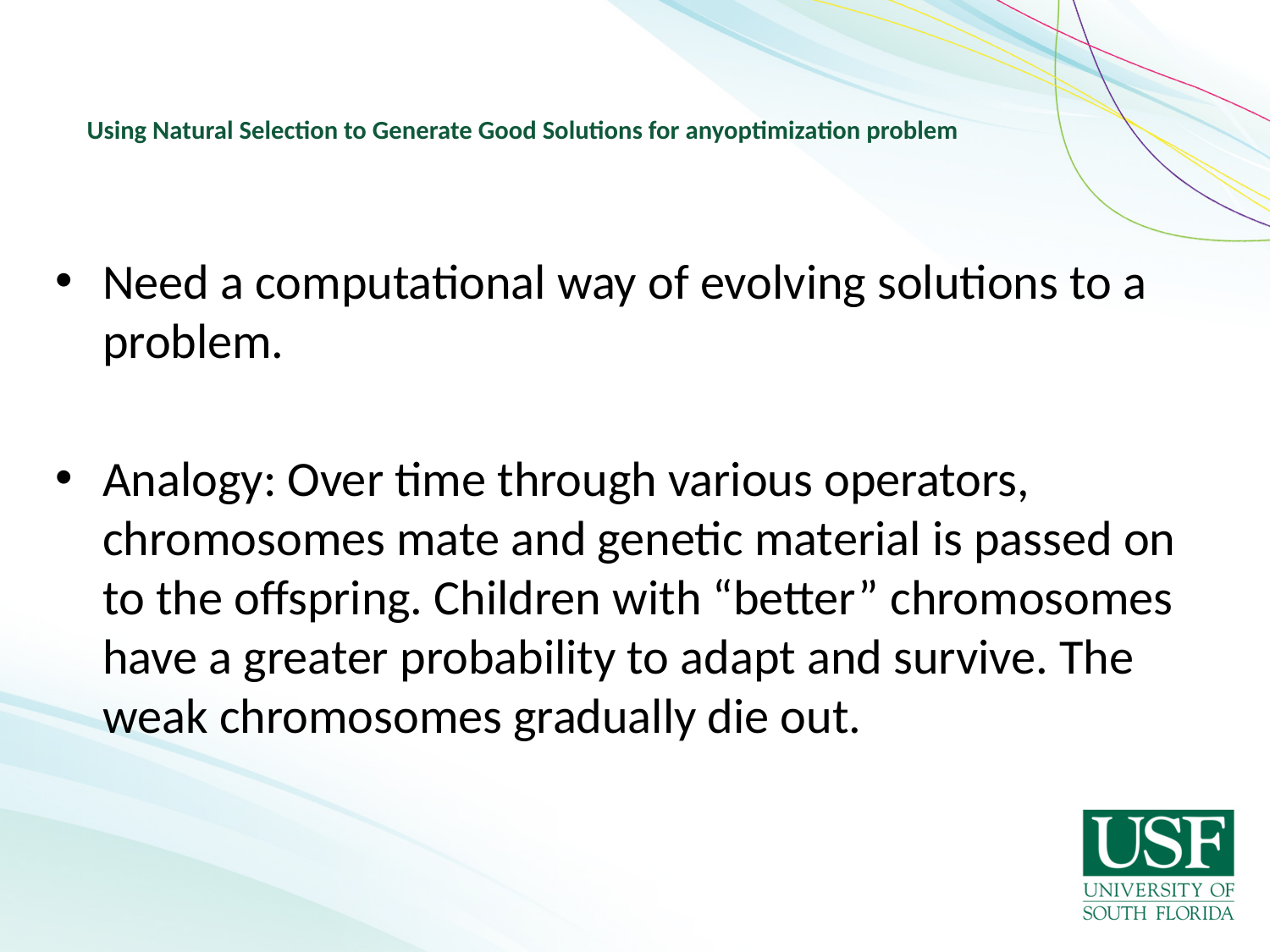

# Using Natural Selection to Generate Good Solutions for anyoptimization problem
Need a computational way of evolving solutions to a problem.

Analogy: Over time through various operators, chromosomes mate and genetic material is passed on to the offspring. Children with “better” chromosomes have a greater probability to adapt and survive. The weak chromosomes gradually die out.